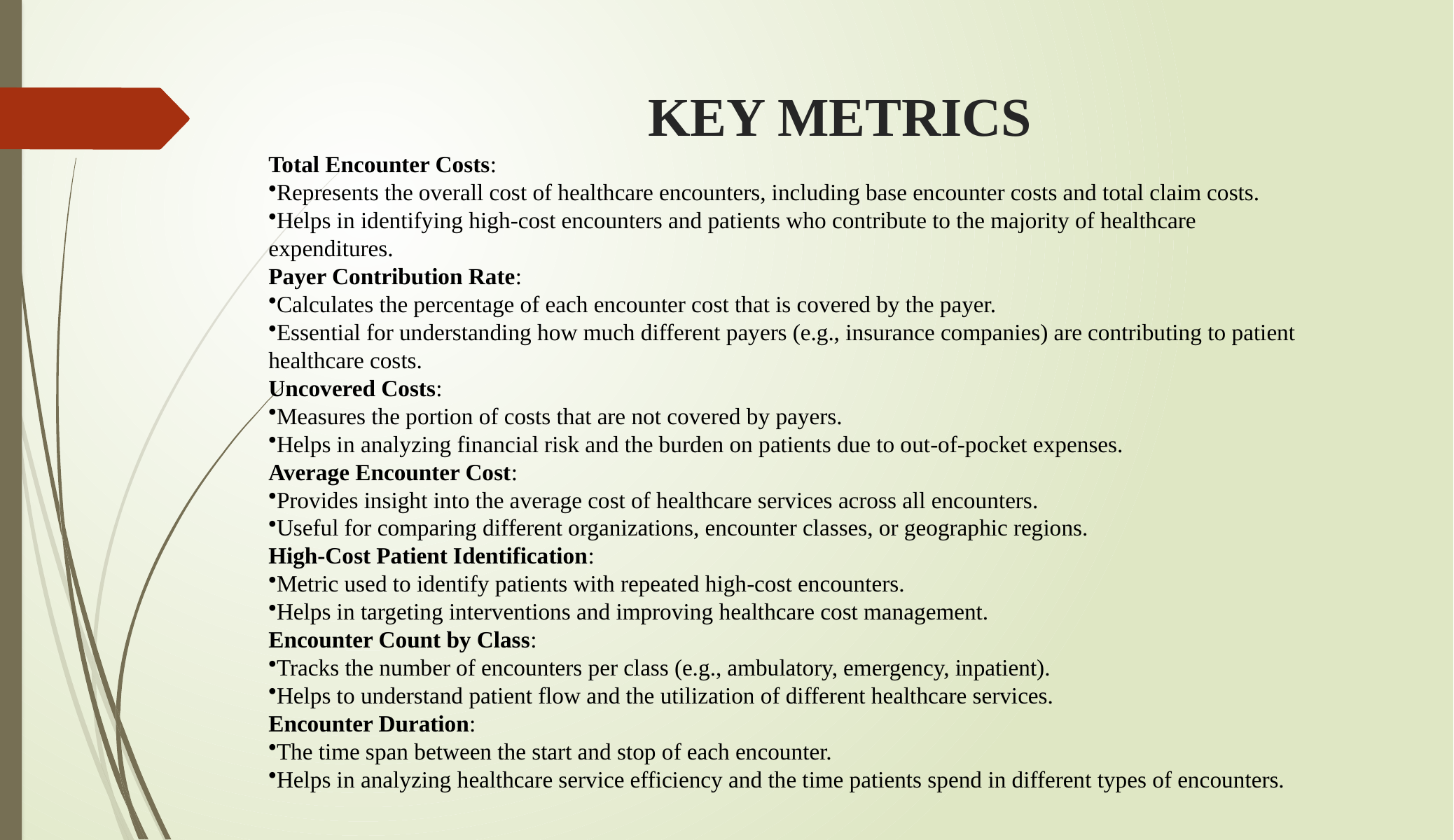

# KEY METRICS
Total Encounter Costs:
Represents the overall cost of healthcare encounters, including base encounter costs and total claim costs.
Helps in identifying high-cost encounters and patients who contribute to the majority of healthcare expenditures.
Payer Contribution Rate:
Calculates the percentage of each encounter cost that is covered by the payer.
Essential for understanding how much different payers (e.g., insurance companies) are contributing to patient healthcare costs.
Uncovered Costs:
Measures the portion of costs that are not covered by payers.
Helps in analyzing financial risk and the burden on patients due to out-of-pocket expenses.
Average Encounter Cost:
Provides insight into the average cost of healthcare services across all encounters.
Useful for comparing different organizations, encounter classes, or geographic regions.
High-Cost Patient Identification:
Metric used to identify patients with repeated high-cost encounters.
Helps in targeting interventions and improving healthcare cost management.
Encounter Count by Class:
Tracks the number of encounters per class (e.g., ambulatory, emergency, inpatient).
Helps to understand patient flow and the utilization of different healthcare services.
Encounter Duration:
The time span between the start and stop of each encounter.
Helps in analyzing healthcare service efficiency and the time patients spend in different types of encounters.